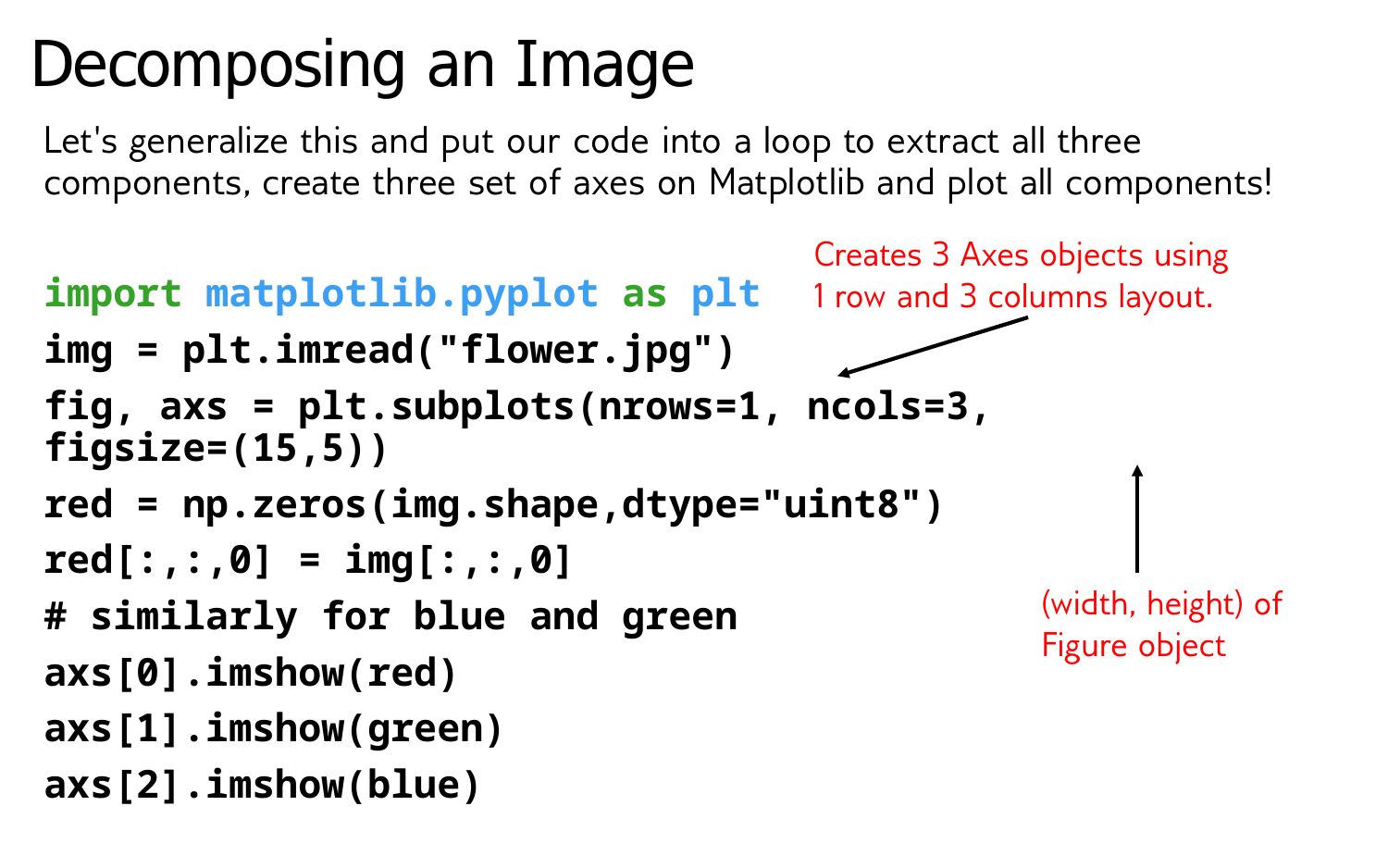

# Decomposing an Image
Let's generalize this and put our code into a loop to extract all three components, create three set of axes on Matplotlib and plot all components!

import matplotlib.pyplot as plt
img = plt.imread("flower.jpg")
fig, axs = plt.subplots(nrows=1, ncols=3, figsize=(15,5))
red = np.zeros(img.shape,dtype="uint8")
red[:,:,0] = img[:,:,0]
# similarly for blue and green
axs[0].imshow(red)
axs[1].imshow(green)
axs[2].imshow(blue)
Creates 3 Axes objects using 1 row and 3 columns layout.

(width, height) of Figure object